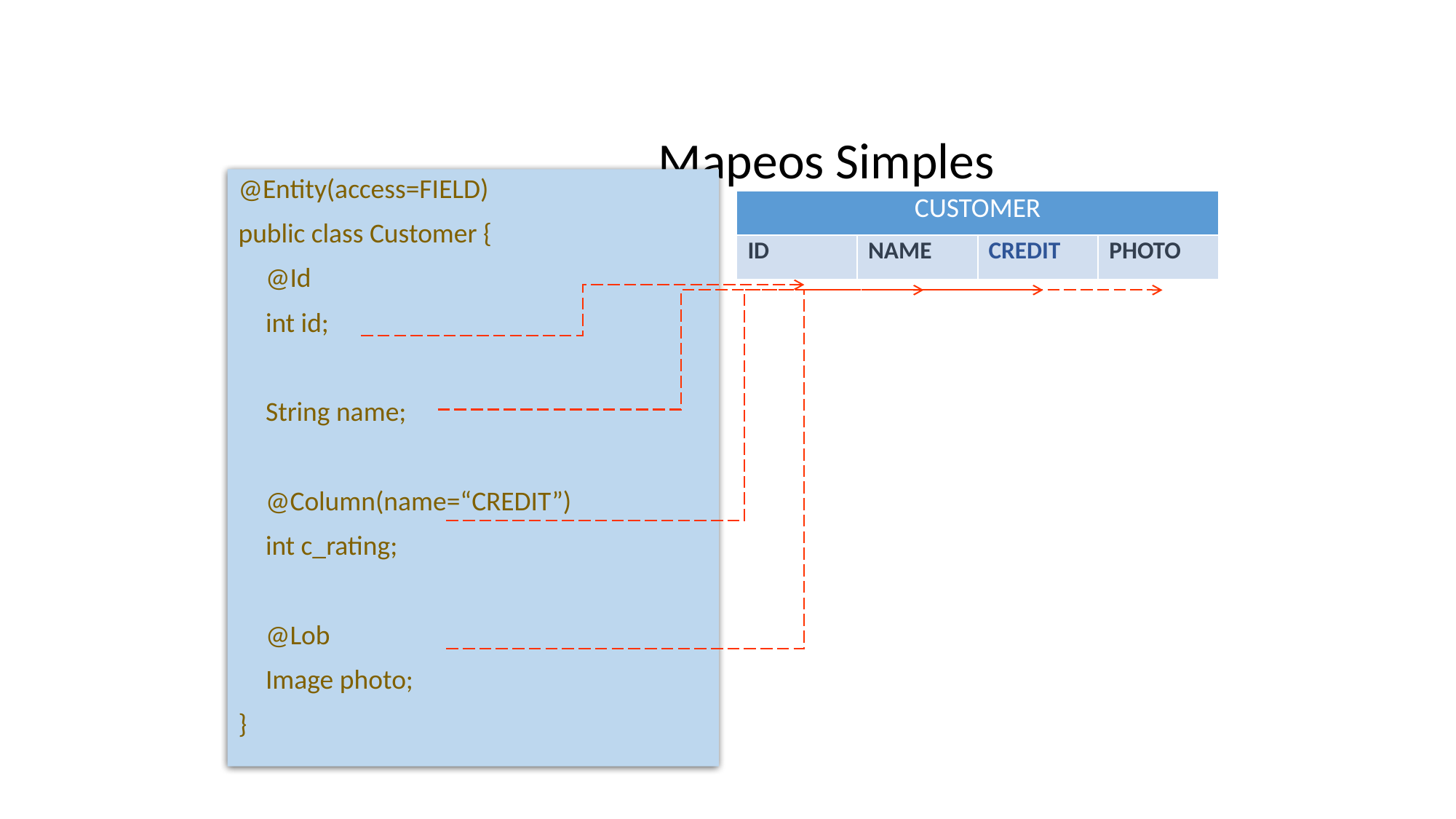

# Mapeos Simples
@Entity(access=FIELD)
public class Customer {
	@Id
	int id;

	String name;

	@Column(name=“CREDIT”)
	int c_rating;

	@Lob
	Image photo;
}
| CUSTOMER |  |  |  |
| --- | --- | --- | --- |
| ID | NAME | CREDIT | PHOTO |